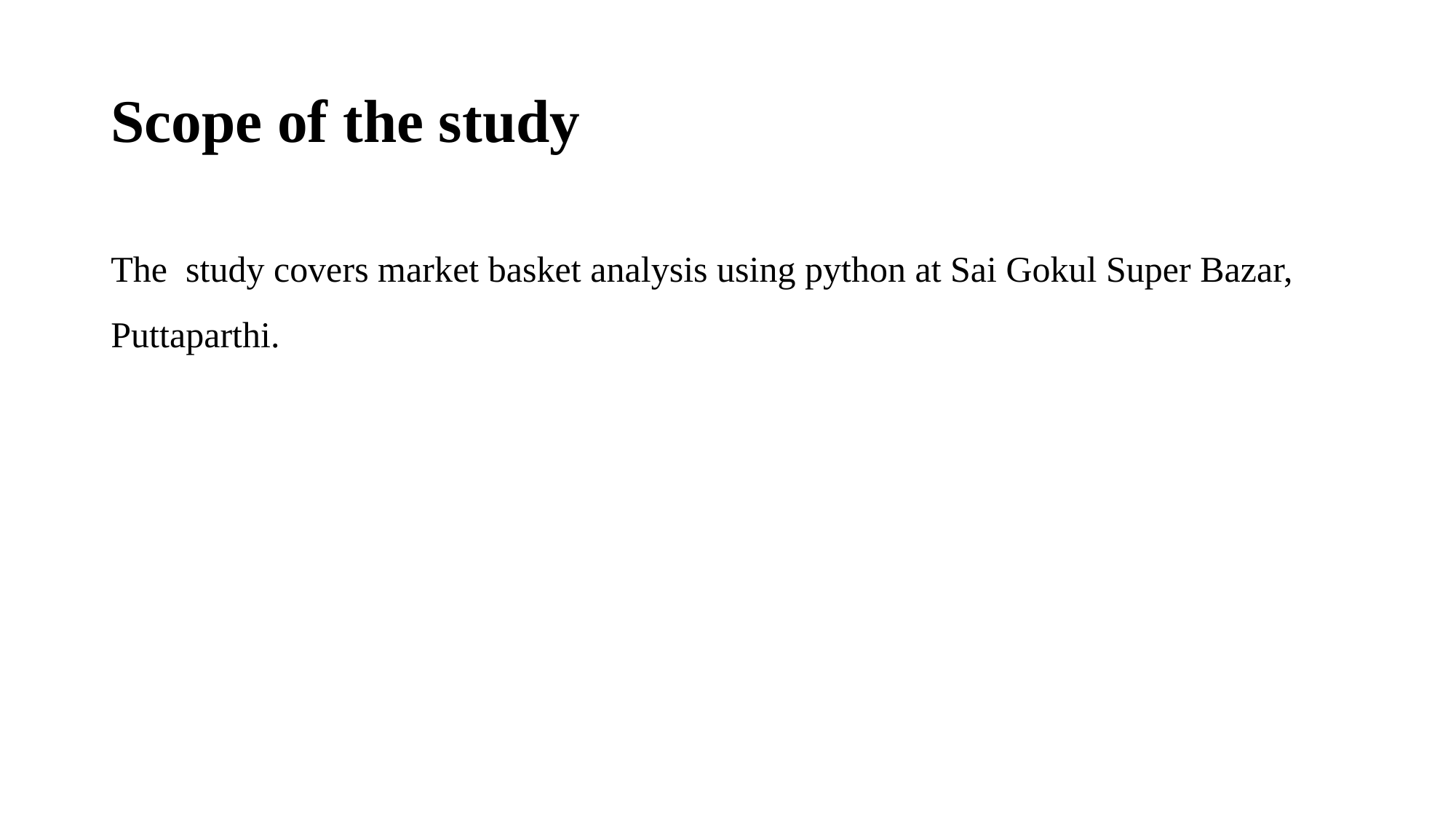

# Scope of the study
The  study covers market basket analysis using python at Sai Gokul Super Bazar, Puttaparthi.